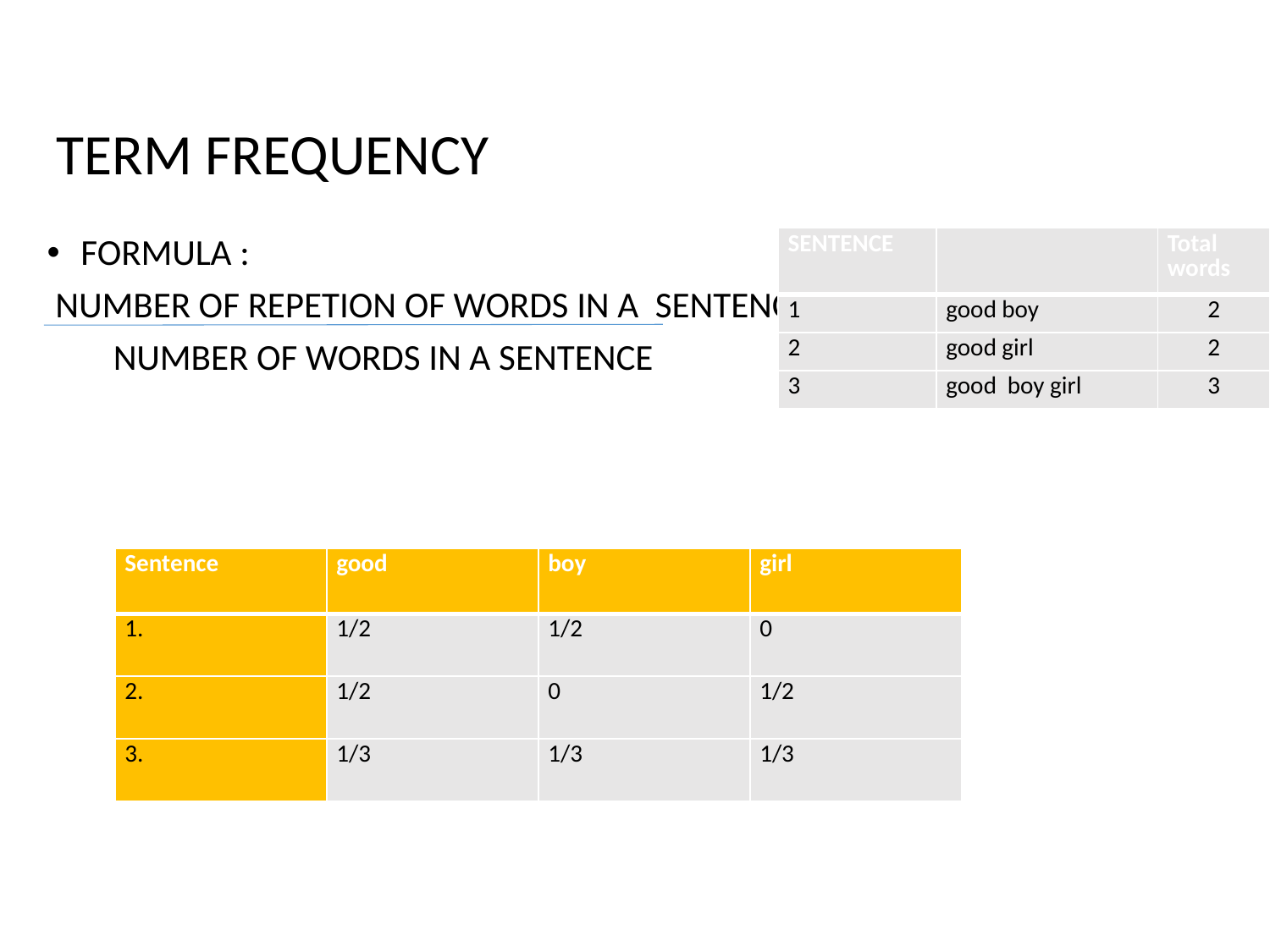

# TERM FREQUENCY
FORMULA :
 NUMBER OF REPETION OF WORDS IN A  SENTENCE
        NUMBER OF WORDS IN A SENTENCE

| SENTENCE |  | Total words |
| --- | --- | --- |
| 1 | good boy | 2 |
| 2 | good girl | 2 |
| 3 | good boy girl | 3 |
| Sentence | good | boy | girl |
| --- | --- | --- | --- |
| 1. | 1/2 | 1/2 | 0 |
| 2. | 1/2 | 0 | 1/2 |
| 3. | 1/3 | 1/3 | 1/3 |